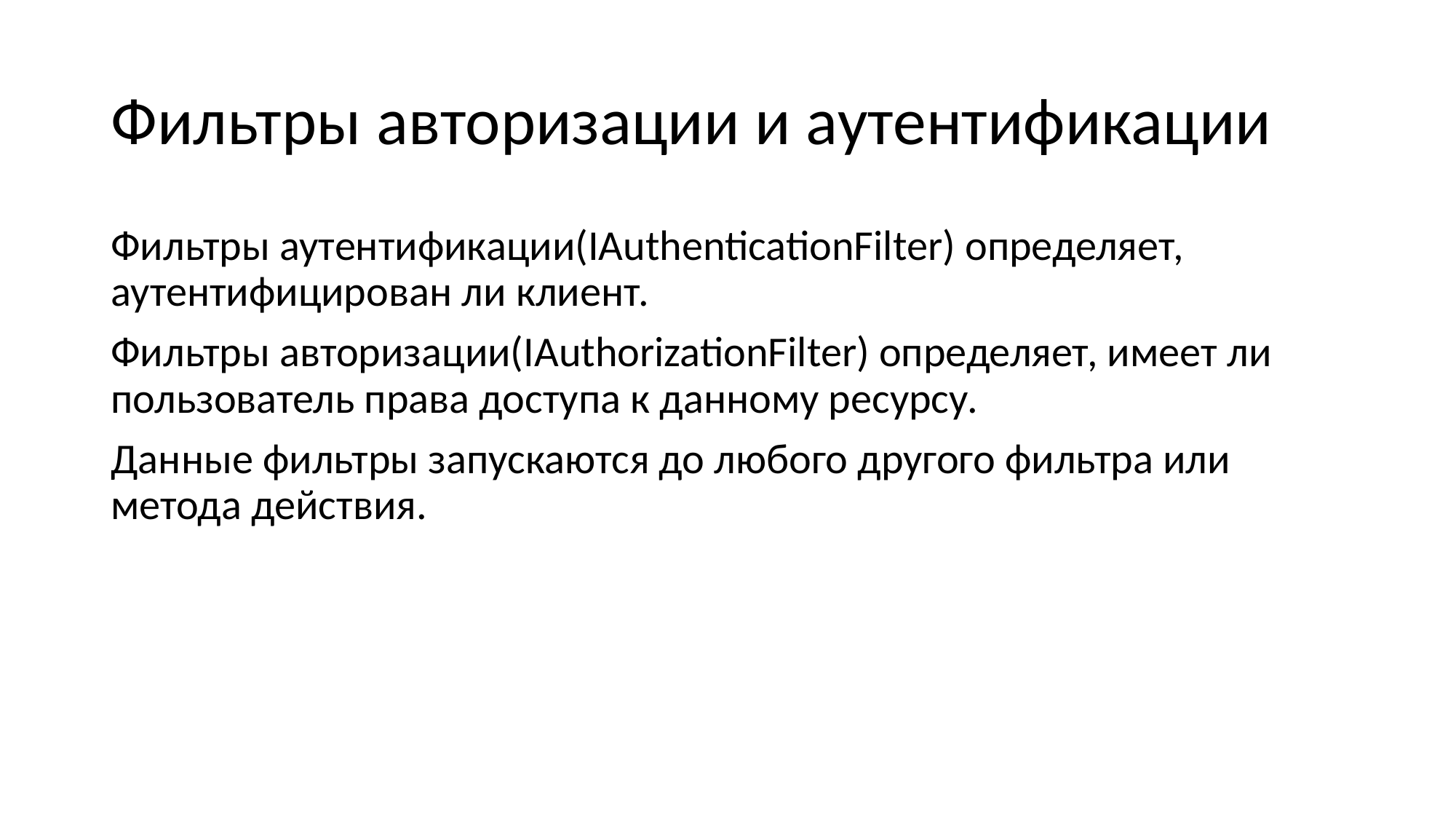

# Фильтры авторизации и аутентификации
Фильтры аутентификации(IAuthenticationFilter) определяет, аутентифицирован ли клиент.
Фильтры авторизации(IAuthorizationFilter) определяет, имеет ли пользователь права доступа к данному ресурсу.
Данные фильтры запускаются до любого другого фильтра или метода действия.